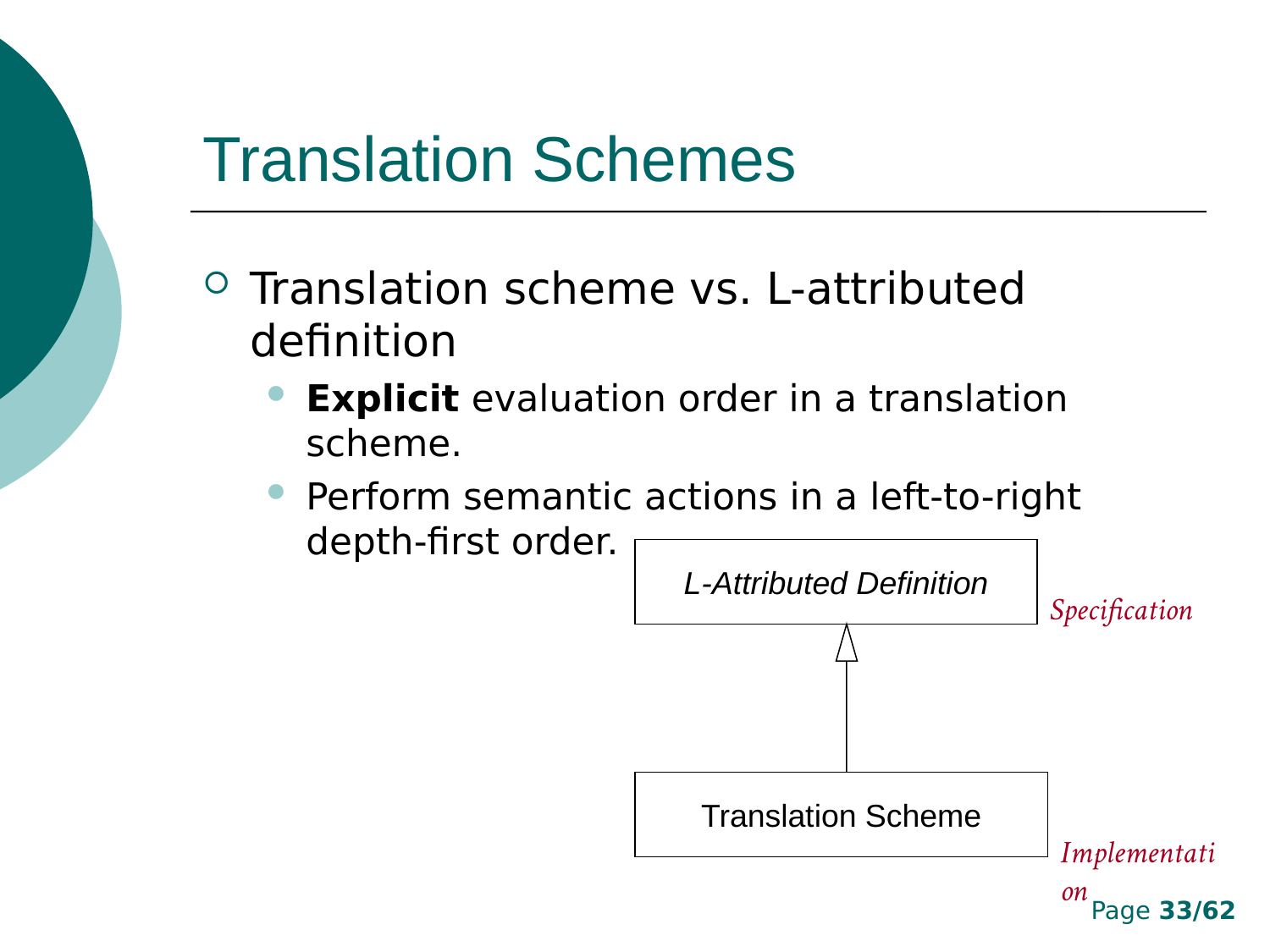

# Translation Schemes
Translation scheme vs. L-attributed definition
Explicit evaluation order in a translation scheme.
Perform semantic actions in a left-to-right depth-first order.

L-Attributed Definition
Specification

Translation Scheme
Implementation